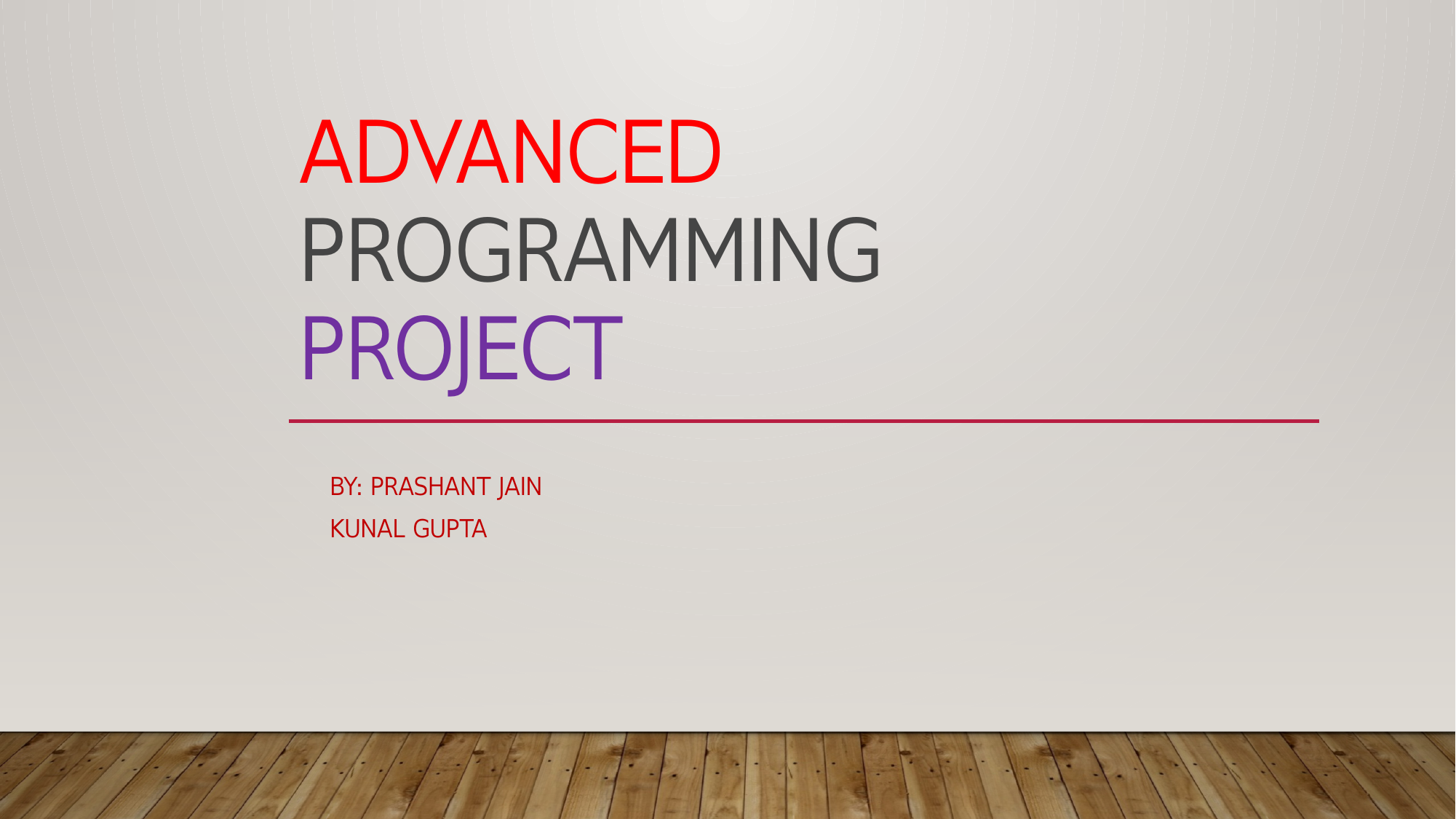

# Advanced Programming Project

					BY: Prashant Jain
					Kunal Gupta